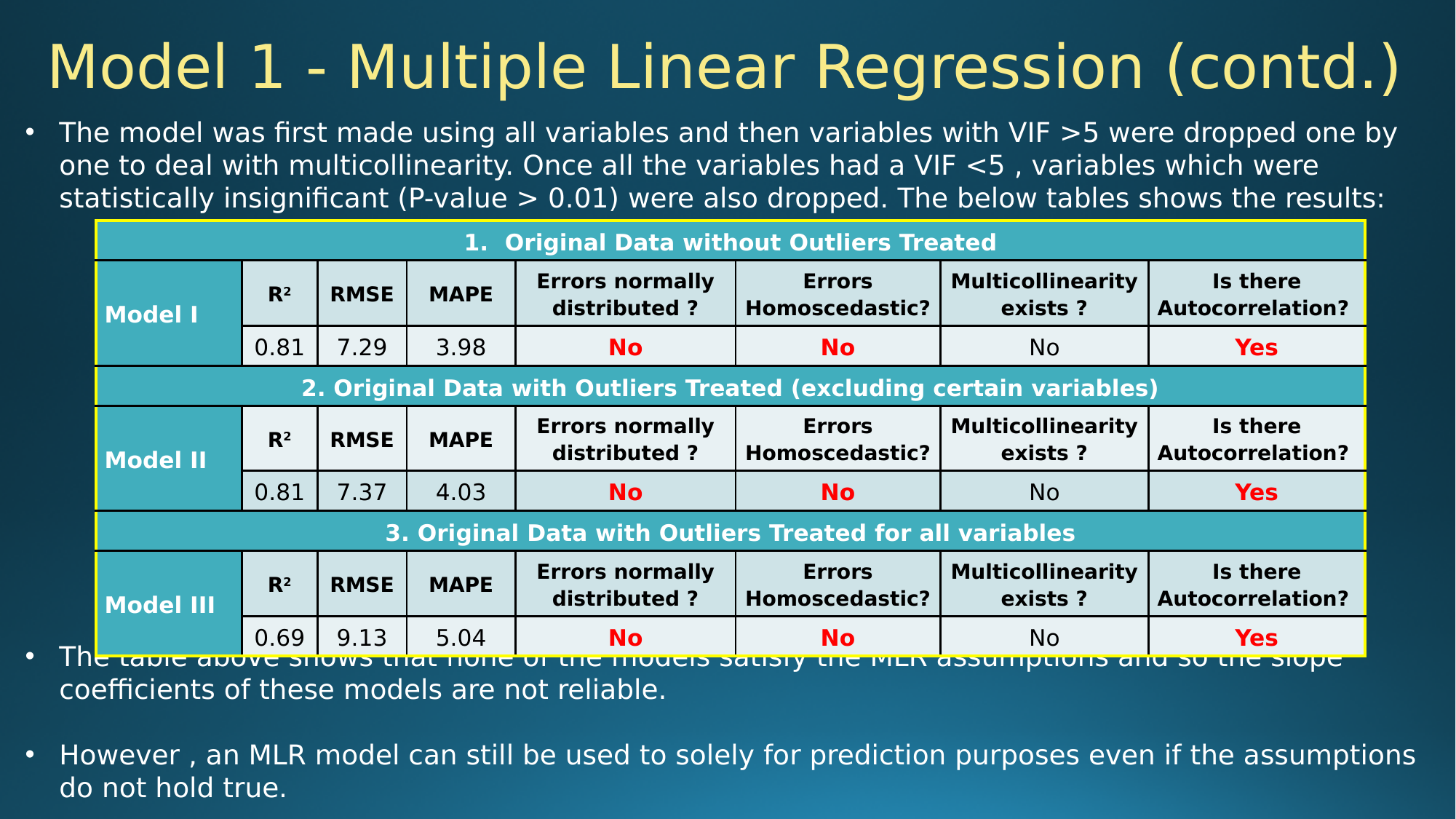

Model 1 - Multiple Linear Regression (contd.)
The model was first made using all variables and then variables with VIF >5 were dropped one by one to deal with multicollinearity. Once all the variables had a VIF <5 , variables which were statistically insignificant (P-value > 0.01) were also dropped. The below tables shows the results:

The table above shows that none of the models satisfy the MLR assumptions and so the slope coefficients of these models are not reliable.

However , an MLR model can still be used to solely for prediction purposes even if the assumptions do not hold true.
| Original Data without Outliers Treated |  |  |  |  |  |  |  |
| --- | --- | --- | --- | --- | --- | --- | --- |
| Model I | R2 | RMSE | MAPE | Errors normally distributed ? | Errors Homoscedastic? | Multicollinearity exists ? | Is there Autocorrelation? |
|  | 0.81 | 7.29 | 3.98 | No | No | No | Yes |
| 2. Original Data with Outliers Treated (excluding certain variables) |  |  |  |  |  |  |  |
| Model II | R2 | RMSE | MAPE | Errors normally distributed ? | Errors Homoscedastic? | Multicollinearity exists ? | Is there Autocorrelation? |
|  | 0.81 | 7.37 | 4.03 | No | No | No | Yes |
| 3. Original Data with Outliers Treated for all variables |  |  |  |  |  |  |  |
| Model III | R2 | RMSE | MAPE | Errors normally distributed ? | Errors Homoscedastic? | Multicollinearity exists ? | Is there Autocorrelation? |
|  | 0.69 | 9.13 | 5.04 | No | No | No | Yes |